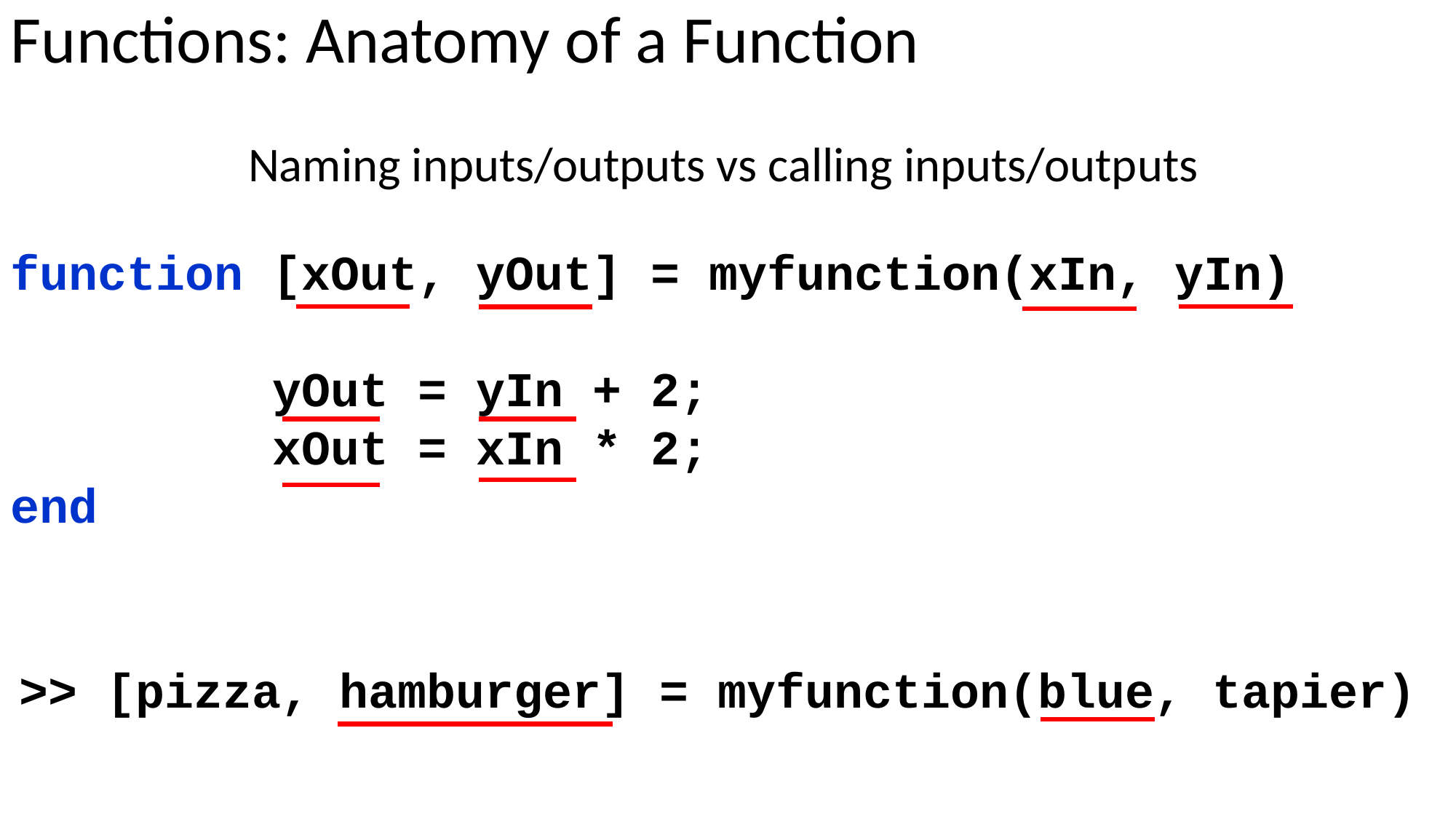

Functions: Anatomy of a Function
Naming inputs/outputs vs calling inputs/outputs
function [xOut, yOut] = myfunction(xIn, yIn)

         yOut = yIn + 2;
         xOut = xIn * 2;
end
>> [pizza, hamburger] = myfunction(blue, tapier)